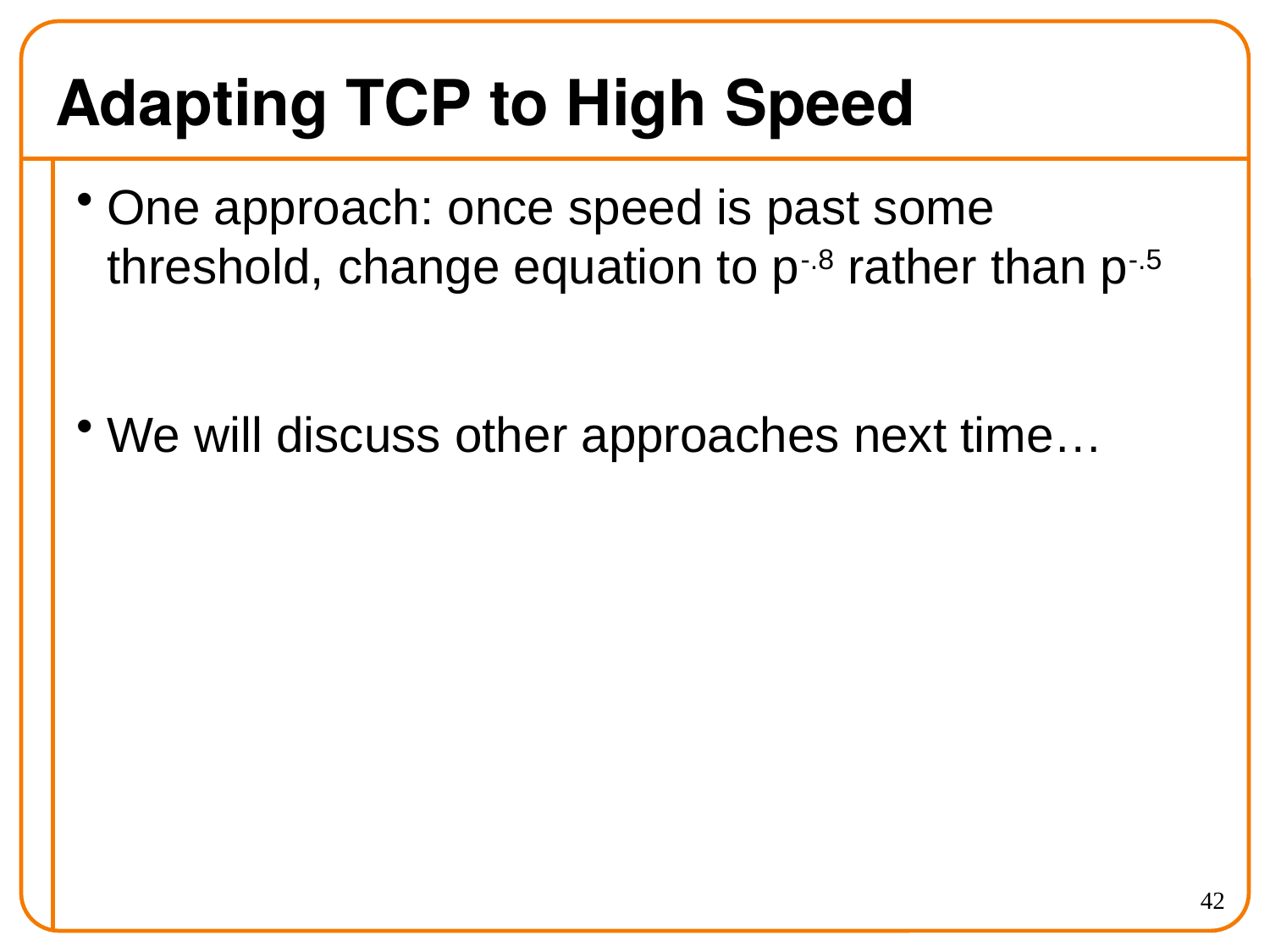

# Adapting TCP to High Speed
One approach: once speed is past some threshold, change equation to p-.8 rather than p-.5

We will discuss other approaches next time…
42